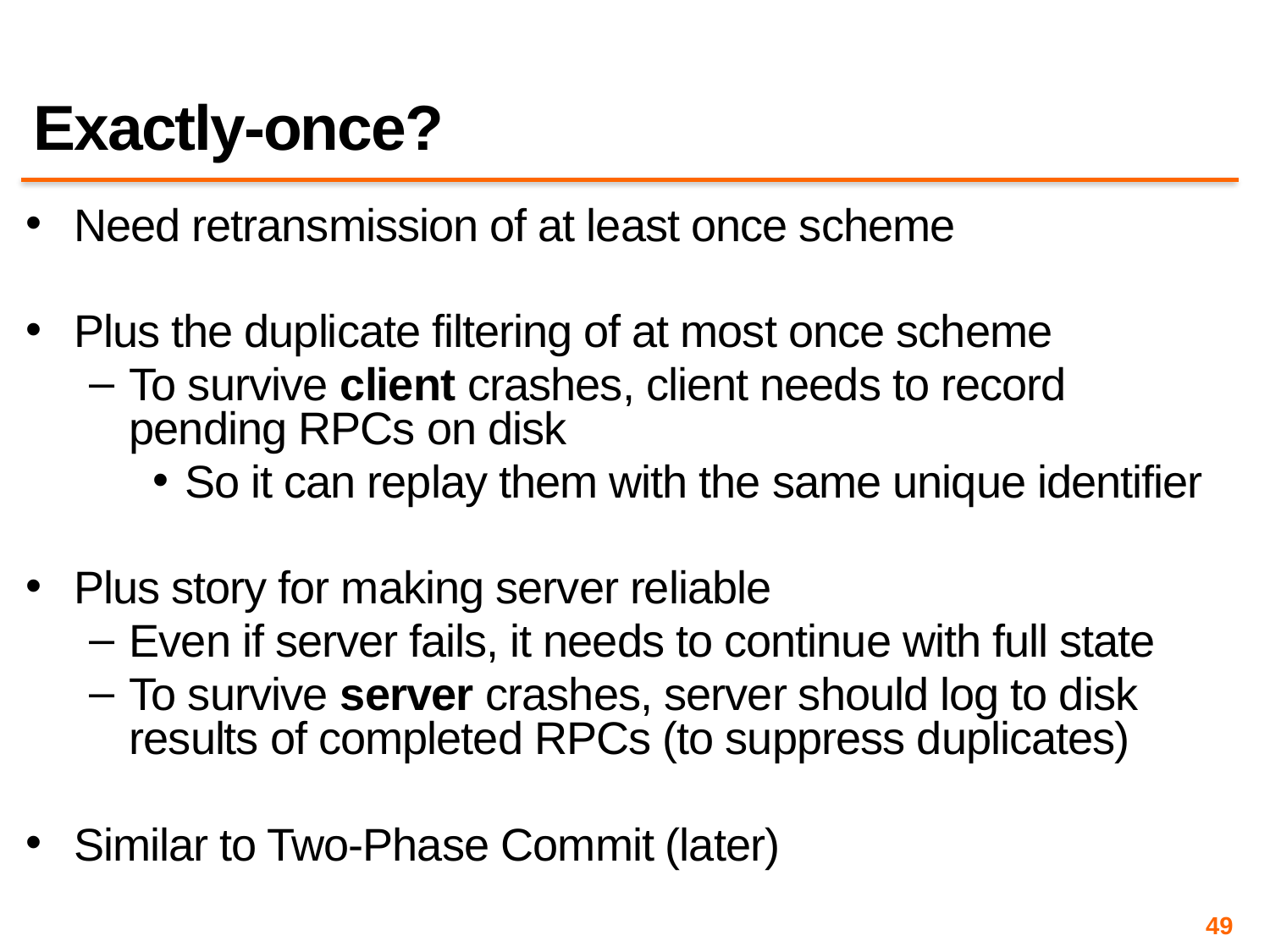

# Exactly-once?
Need retransmission of at least once scheme

Plus the duplicate filtering of at most once scheme
To survive client crashes, client needs to record pending RPCs on disk
So it can replay them with the same unique identifier

Plus story for making server reliable
Even if server fails, it needs to continue with full state
To survive server crashes, server should log to disk results of completed RPCs (to suppress duplicates)

Similar to Two-Phase Commit (later)
49